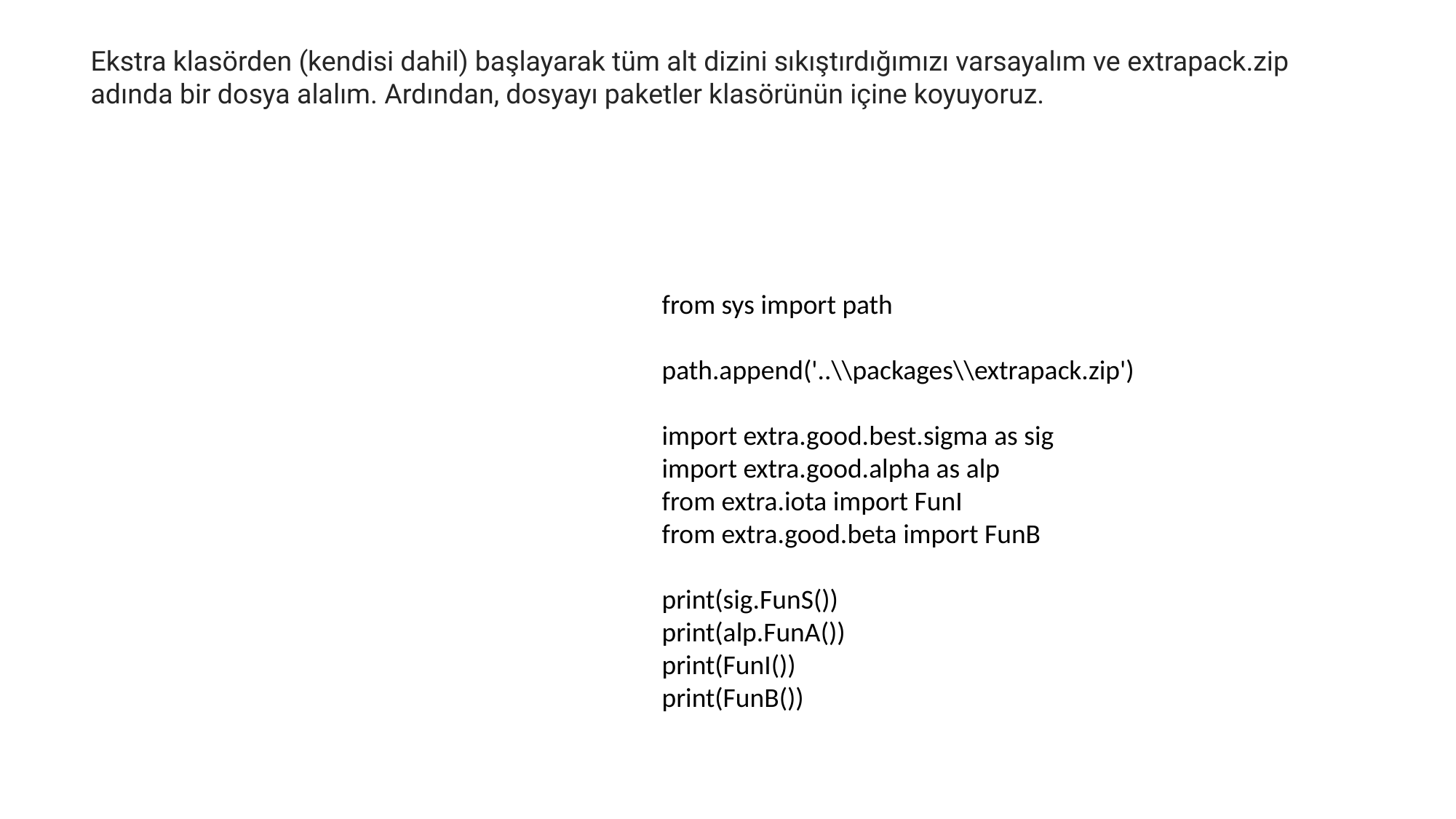

Ekstra klasörden (kendisi dahil) başlayarak tüm alt dizini sıkıştırdığımızı varsayalım ve extrapack.zip adında bir dosya alalım. Ardından, dosyayı paketler klasörünün içine koyuyoruz.
from sys import path

path.append('..\\packages\\extrapack.zip')

import extra.good.best.sigma as sig
import extra.good.alpha as alp
from extra.iota import FunI
from extra.good.beta import FunB

print(sig.FunS())
print(alp.FunA())
print(FunI())
print(FunB())